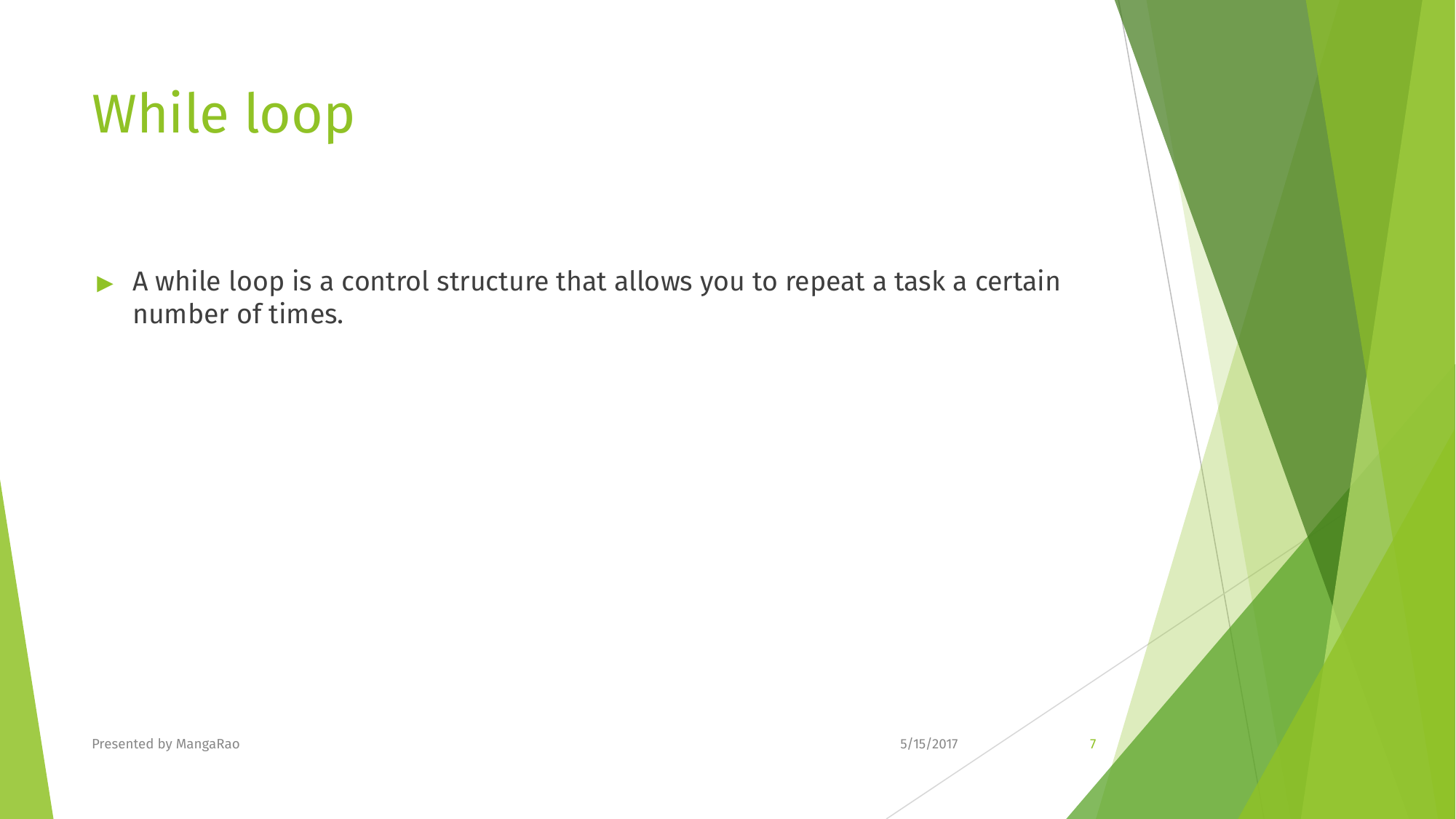

# While loop
A while loop is a control structure that allows you to repeat a task a certain number of times.

Presented by MangaRao
5/15/2017
7